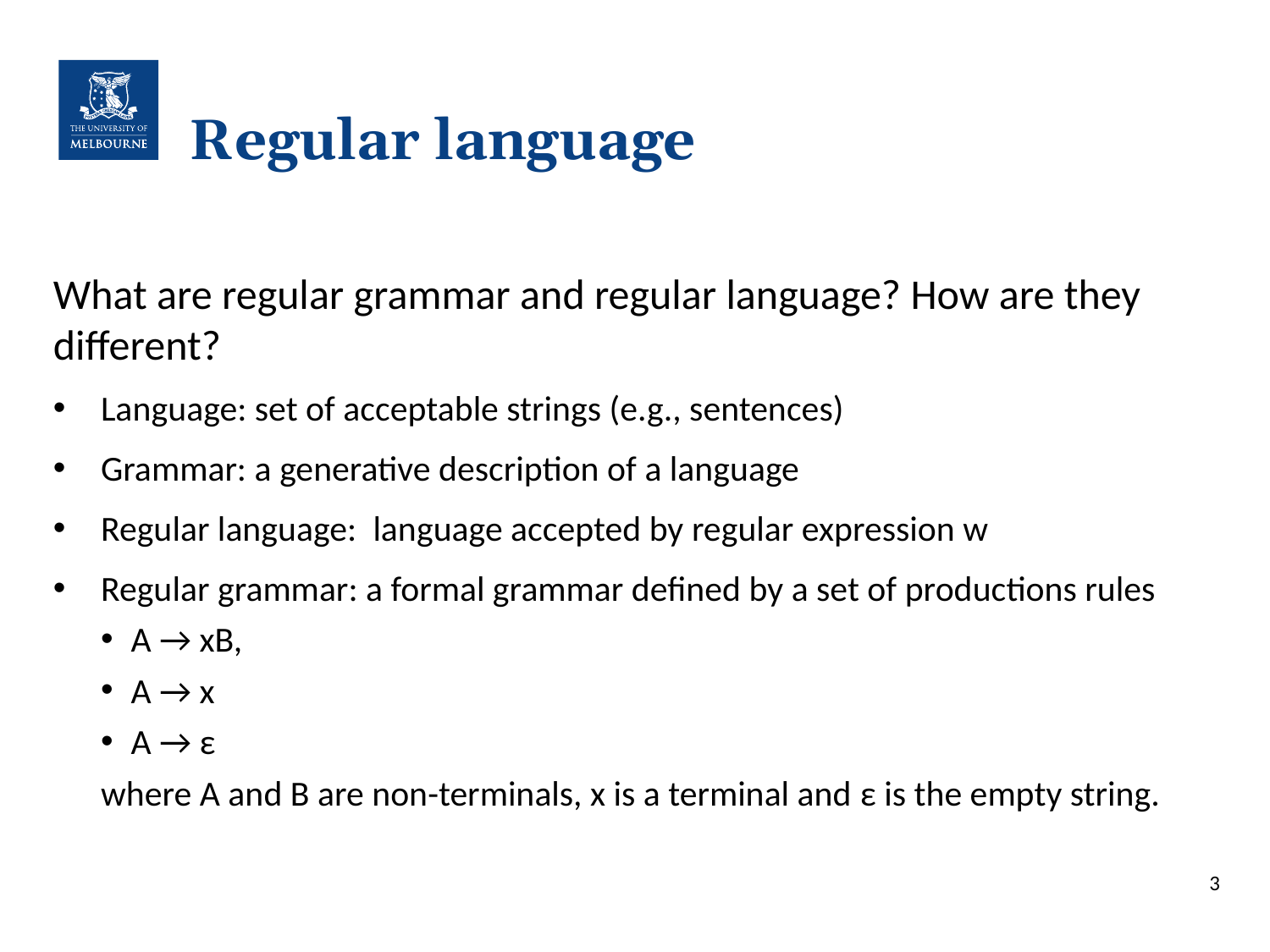

# Regular language
What are regular grammar and regular language? How are they different?
Language: set of acceptable strings (e.g., sentences)
Grammar: a generative description of a language
Regular language:  language accepted by regular expression w
Regular grammar: a formal grammar defined by a set of productions rules
A → xB,
A → x
A → ε
where A and B are non-terminals, x is a terminal and ε is the empty string.

3